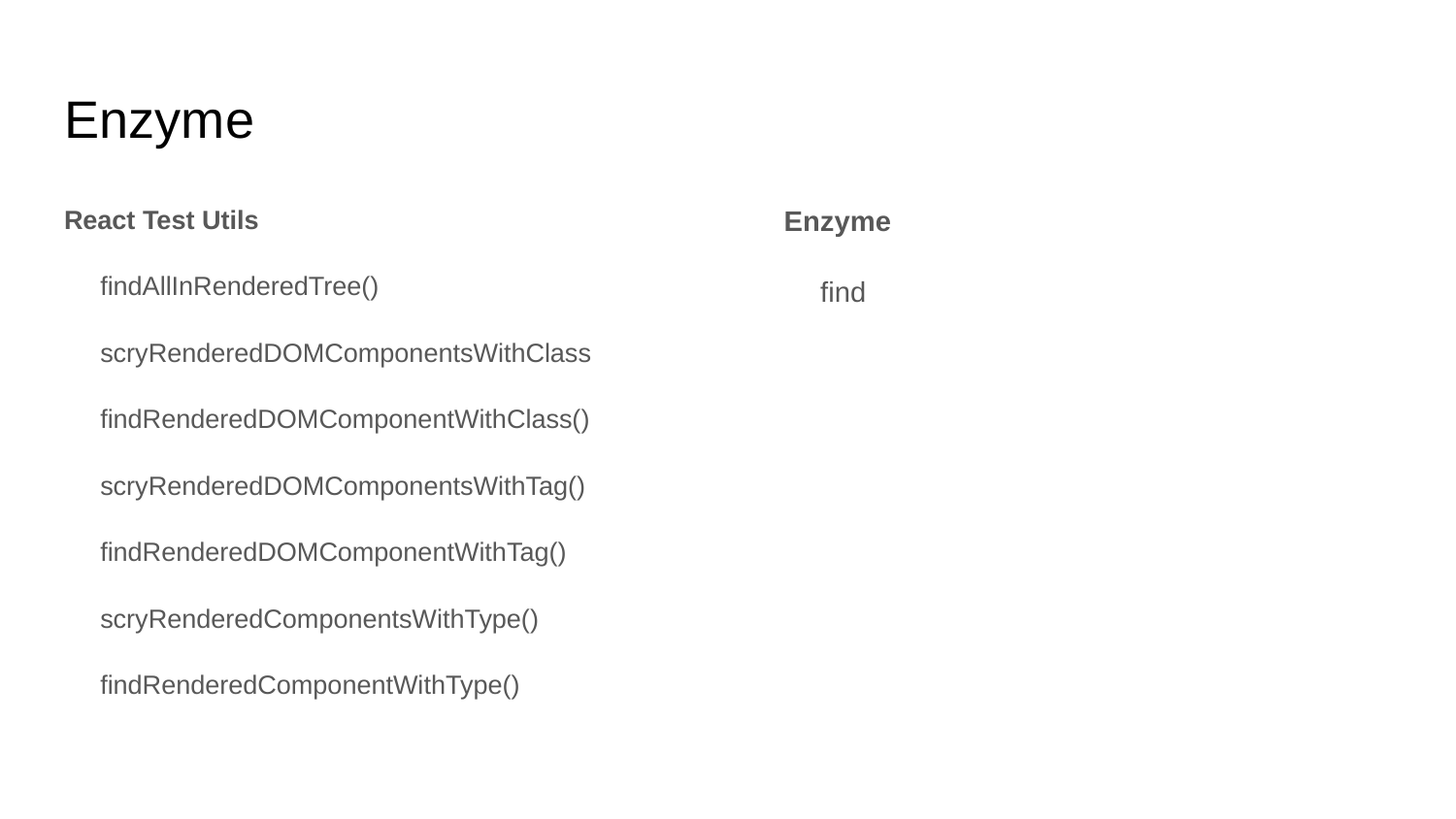

# Enzyme
React Test Utils
findAllInRenderedTree()
scryRenderedDOMComponentsWithClass
findRenderedDOMComponentWithClass()
scryRenderedDOMComponentsWithTag()
findRenderedDOMComponentWithTag()
scryRenderedComponentsWithType()
findRenderedComponentWithType()
Enzyme
find